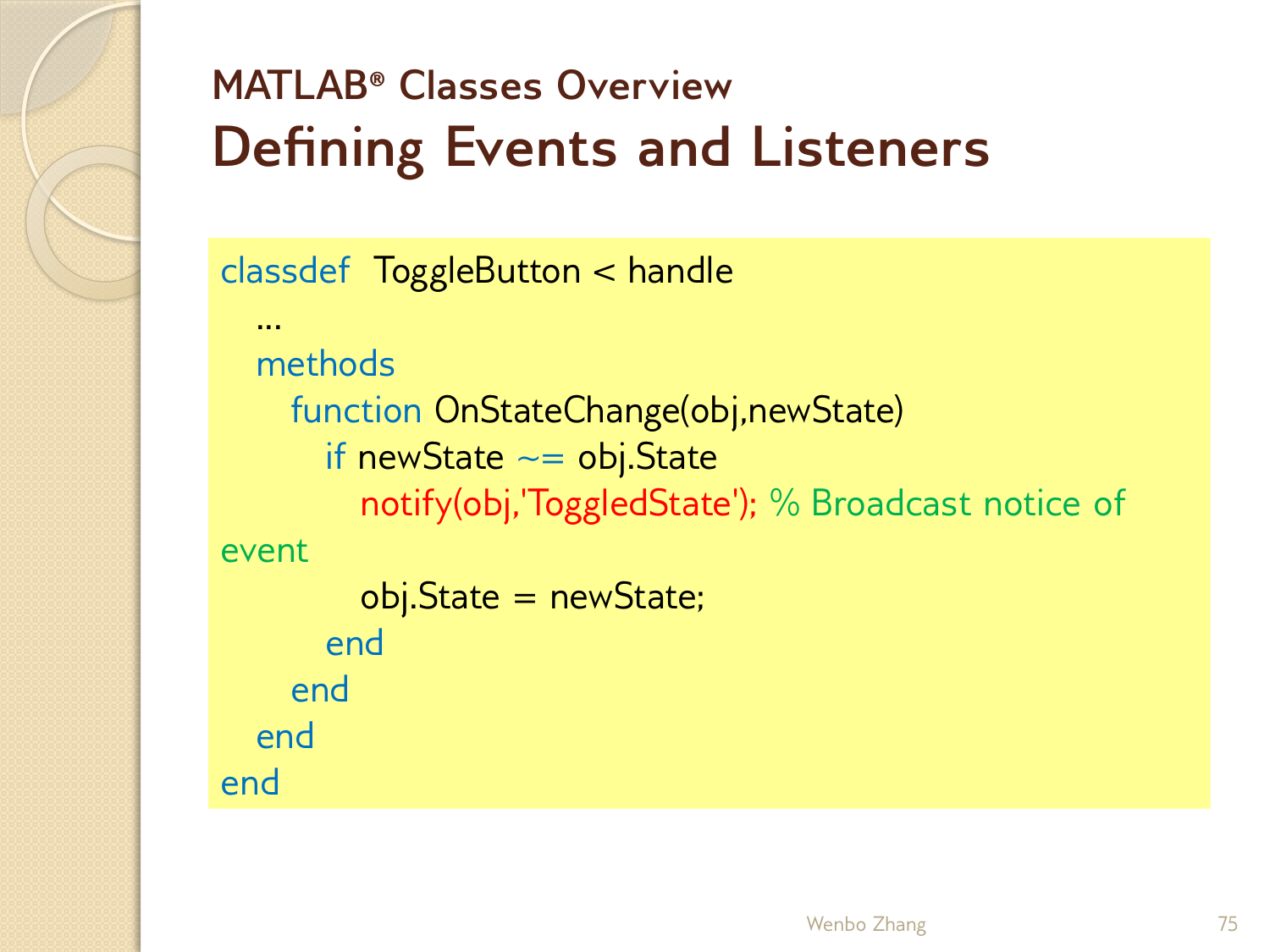

# MATLAB® Classes Overview Defining Events and Listeners
classdef  ToggleButton < handle
   ...
   methods
      function OnStateChange(obj,newState)
         if newState ~= obj.State
            notify(obj,'ToggledState'); % Broadcast notice of event
            obj.State = newState;
         end
      end
   end
end
Wenbo Zhang
75